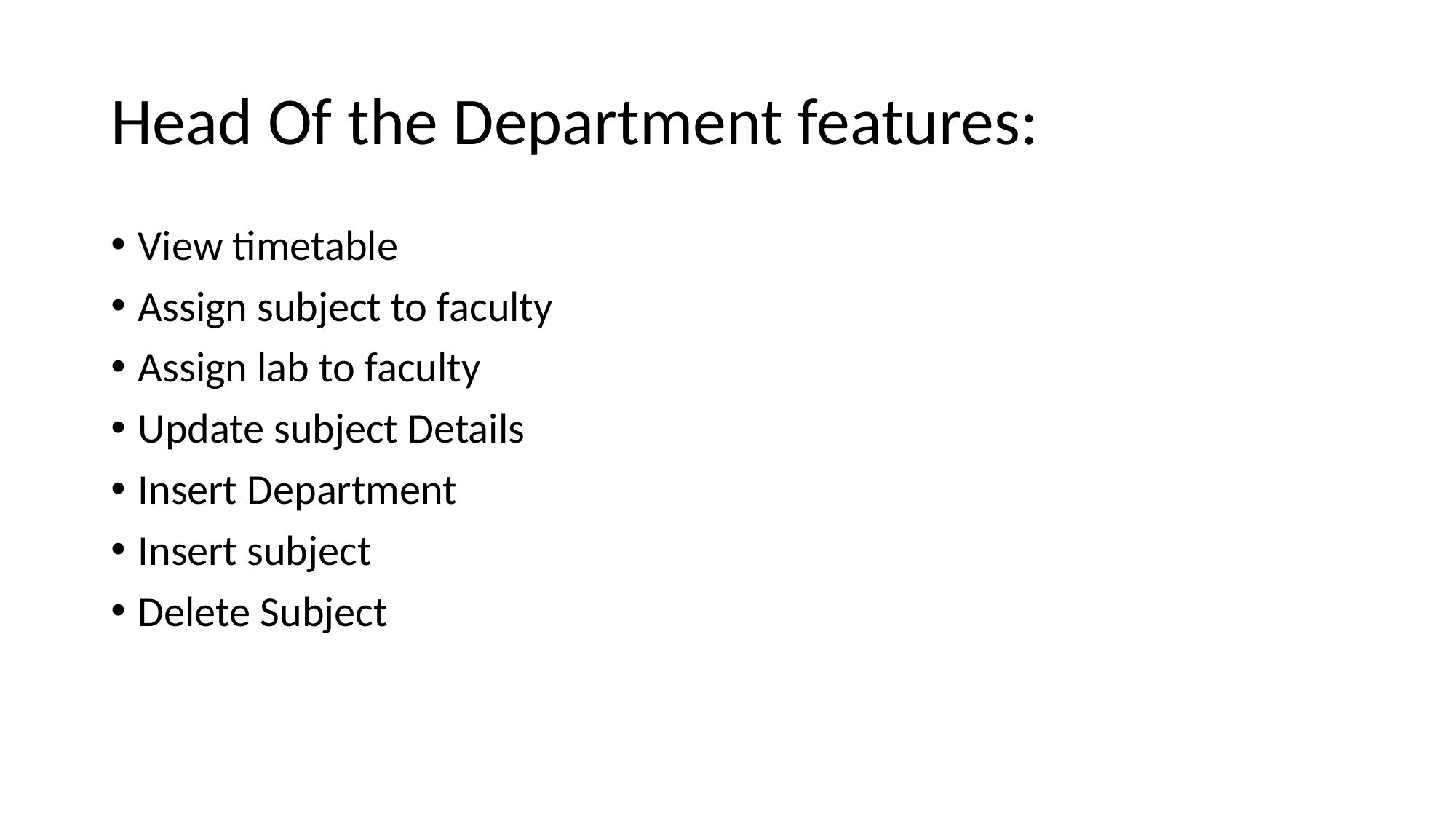

# Head Of the Department features:
View timetable
Assign subject to faculty
Assign lab to faculty
Update subject Details
Insert Department
Insert subject
Delete Subject